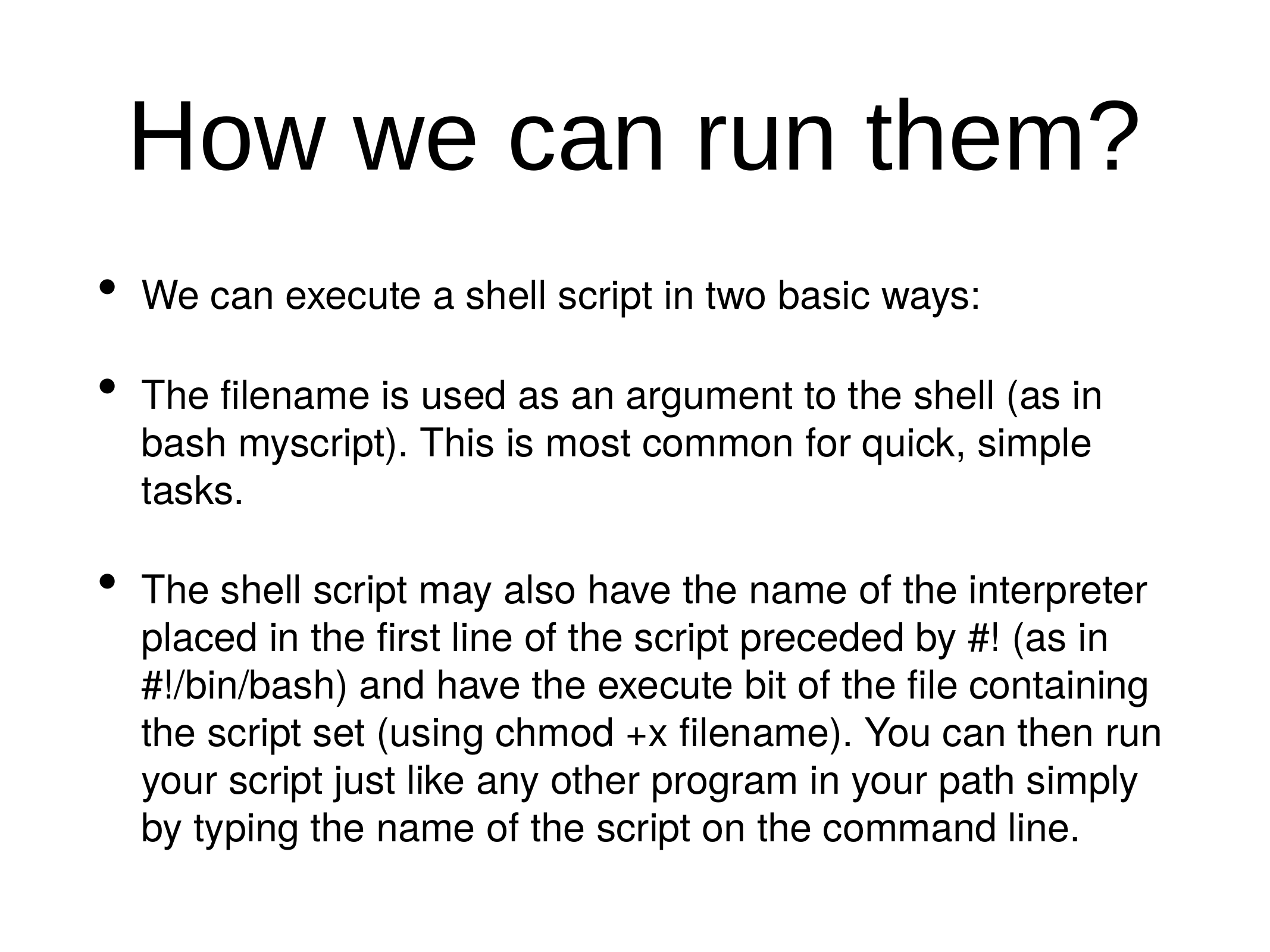

# How we can run them?
We can execute a shell script in two basic ways:
The filename is used as an argument to the shell (as in bash myscript). This is most common for quick, simple tasks.
The shell script may also have the name of the interpreter placed in the first line of the script preceded by #! (as in #!/bin/bash) and have the execute bit of the file containing the script set (using chmod +x filename). You can then run your script just like any other program in your path simply by typing the name of the script on the command line.